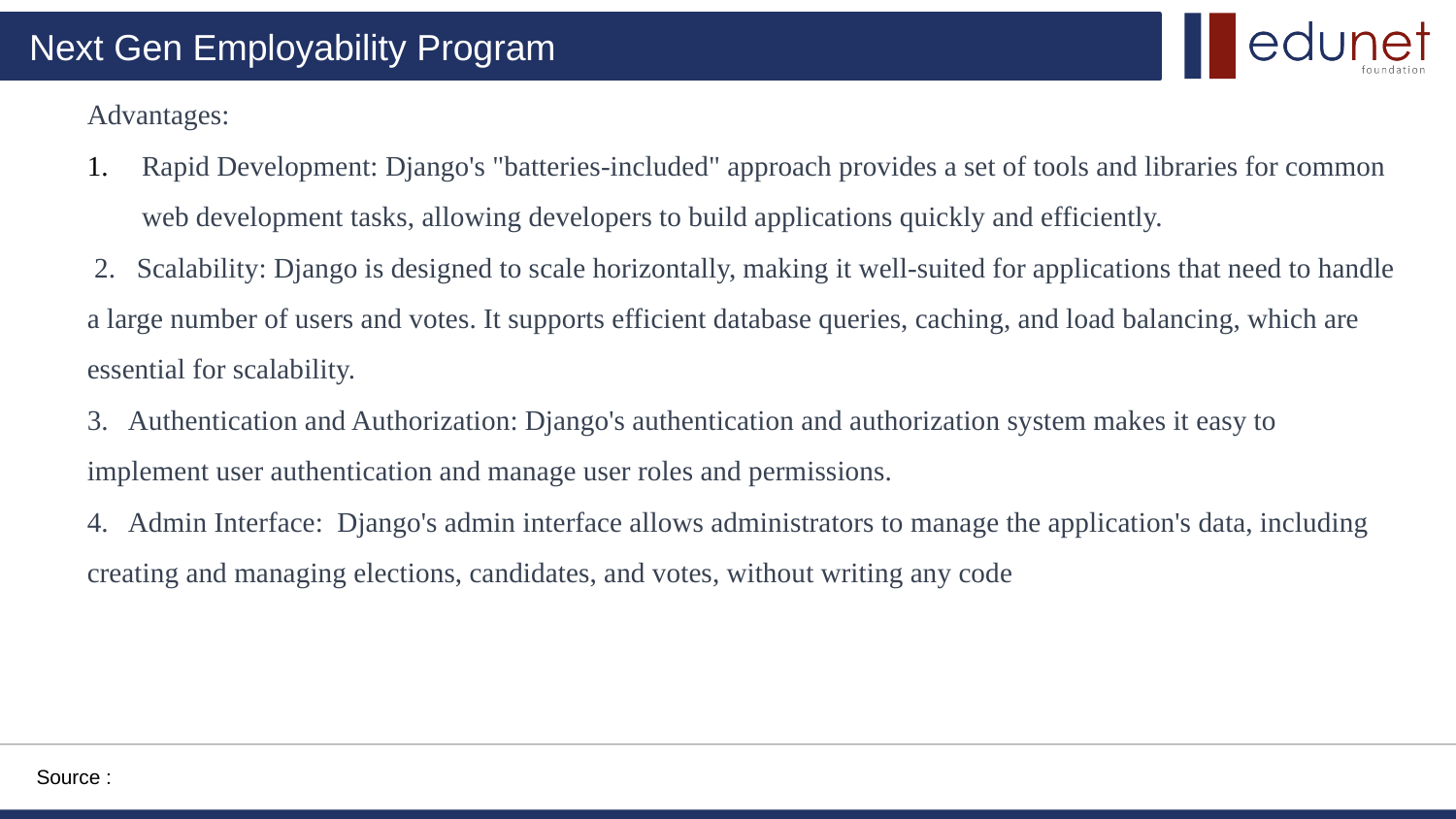

Advantages:
Rapid Development: Django's "batteries-included" approach provides a set of tools and libraries for common web development tasks, allowing developers to build applications quickly and efficiently.
 2.   Scalability: Django is designed to scale horizontally, making it well-suited for applications that need to handle a large number of users and votes. It supports efficient database queries, caching, and load balancing, which are essential for scalability.
3.   Authentication and Authorization: Django's authentication and authorization system makes it easy to implement user authentication and manage user roles and permissions.
4.   Admin Interface:  Django's admin interface allows administrators to manage the application's data, including creating and managing elections, candidates, and votes, without writing any code
Source :